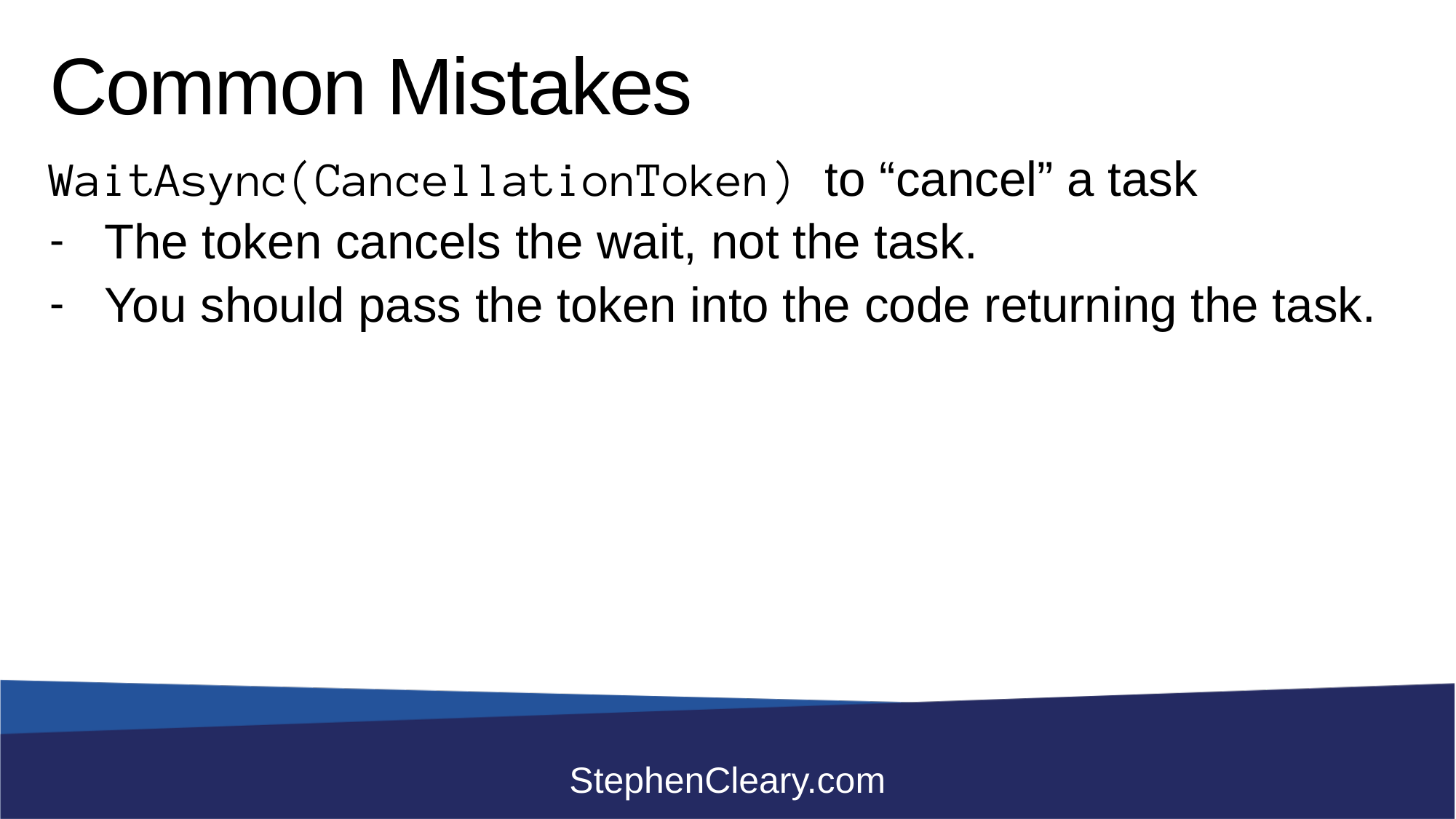

# Common Mistakes
WaitAsync(CancellationToken) to “cancel” a task
The token cancels the wait, not the task.
You should pass the token into the code returning the task.